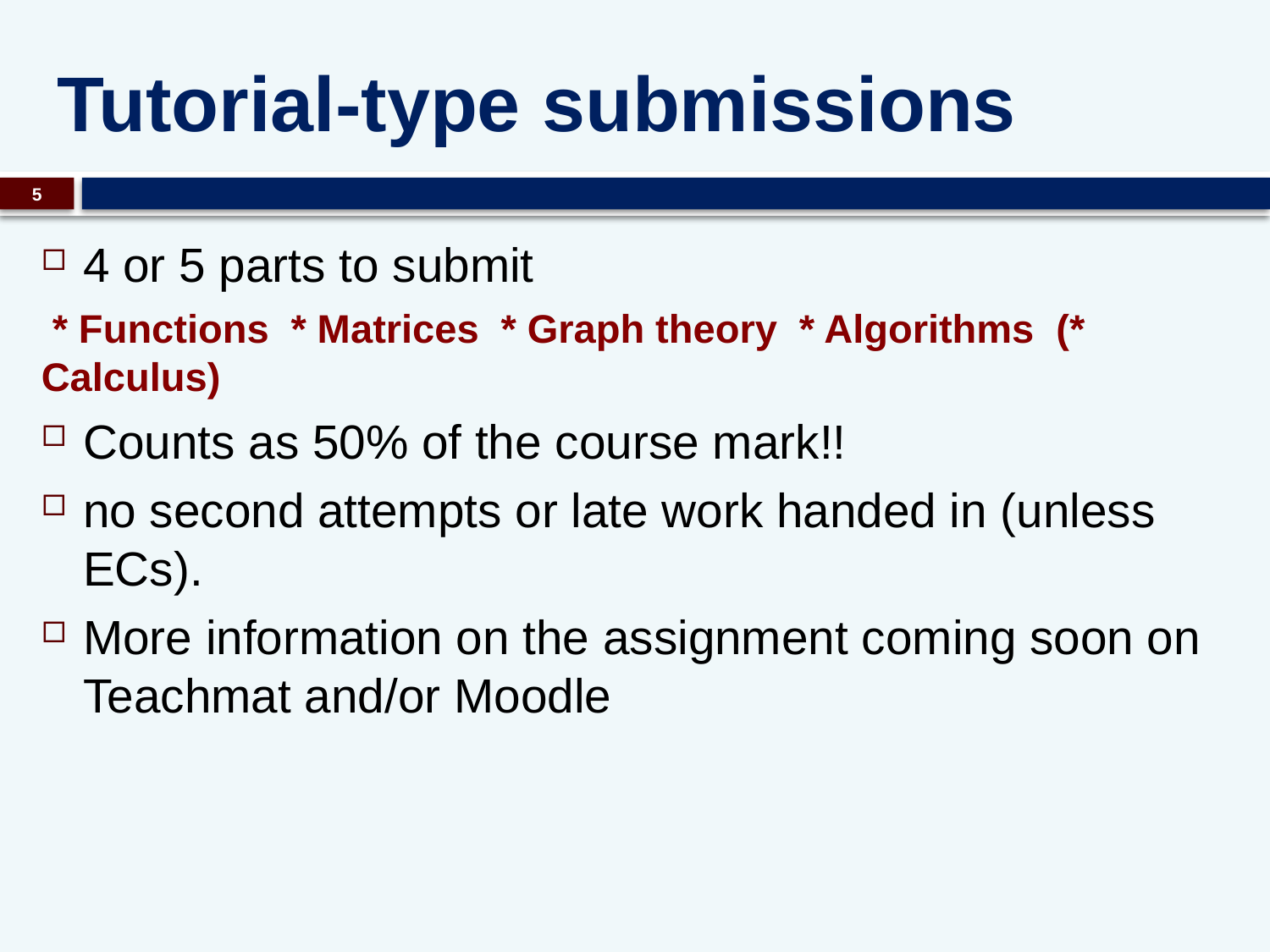

# Tutorial-type submissions
5
4 or 5 parts to submit
 * Functions  * Matrices  * Graph theory  * Algorithms  (* Calculus)
Counts as 50% of the course mark!!
no second attempts or late work handed in (unless ECs).
More information on the assignment coming soon on Teachmat and/or Moodle